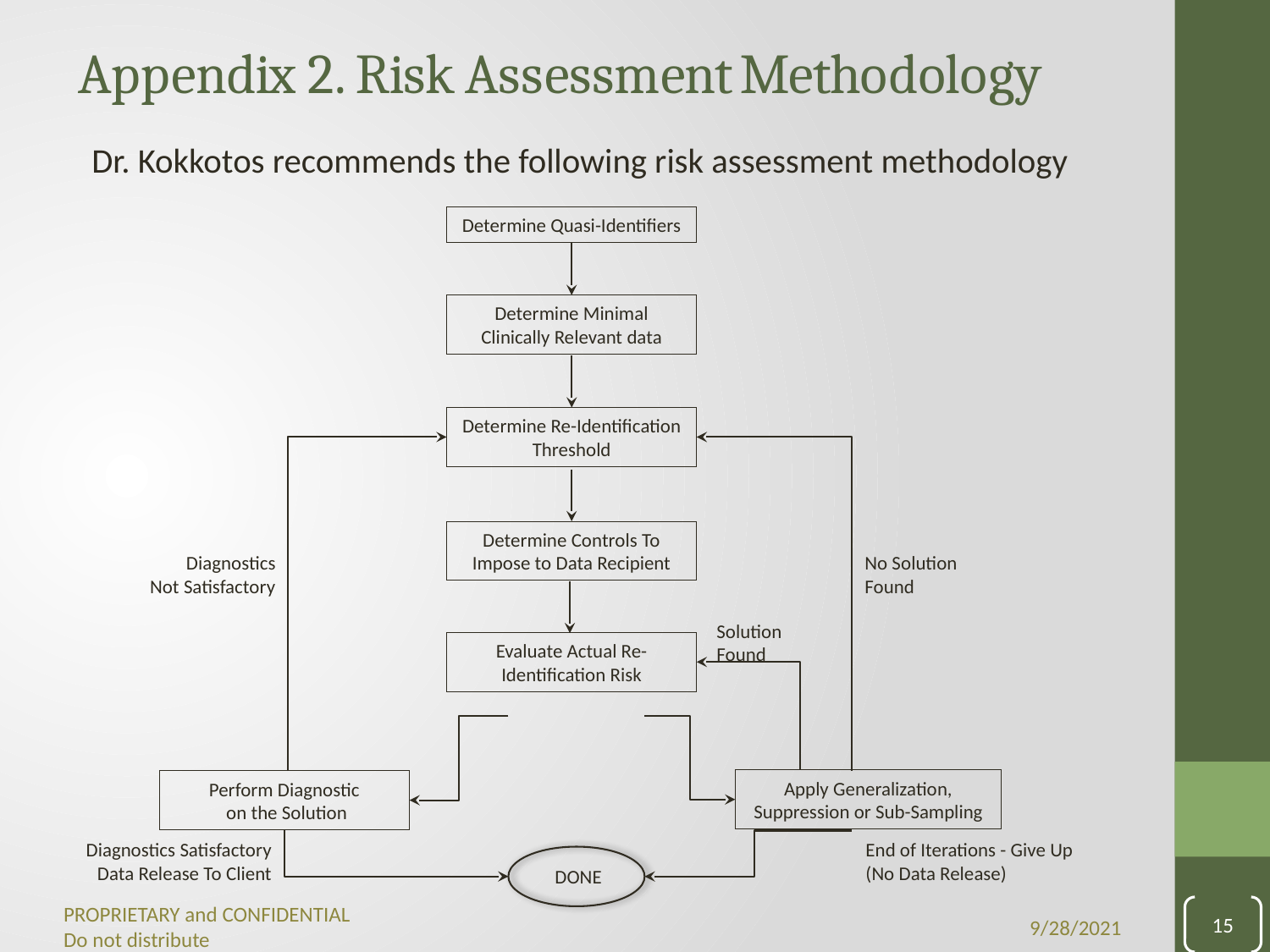

# Appendix 2. Risk Assessment Methodology
Dr. Kokkotos recommends the following risk assessment methodology
Determine Quasi-Identifiers
Determine Minimal Clinically Relevant data
Determine Re-Identification Threshold
Determine Controls To Impose to Data Recipient
Diagnostics
Not Satisfactory
No Solution
Found
Solution
Found
Evaluate Actual Re-Identification Risk
Apply Generalization, Suppression or Sub-Sampling
Perform Diagnostic
 on the Solution
Diagnostics Satisfactory
Data Release To Client
End of Iterations - Give Up
(No Data Release)

DONE
15
9/28/2021